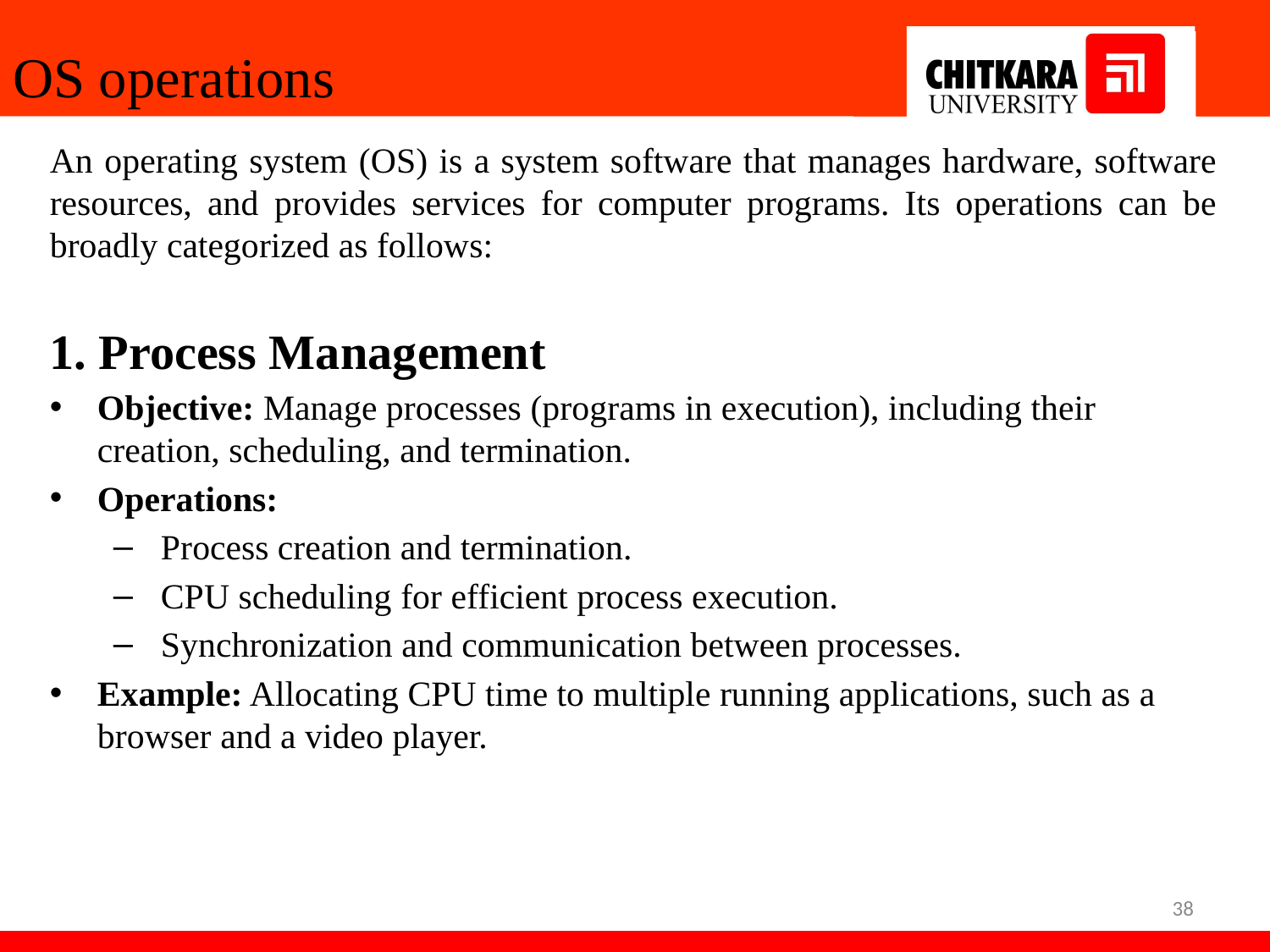

# OS operations
An operating system (OS) is a system software that manages hardware, software resources, and provides services for computer programs. Its operations can be broadly categorized as follows:

1. Process Management
Objective: Manage processes (programs in execution), including their creation, scheduling, and termination.
Operations:
Process creation and termination.
CPU scheduling for efficient process execution.
Synchronization and communication between processes.
Example: Allocating CPU time to multiple running applications, such as a browser and a video player.

38